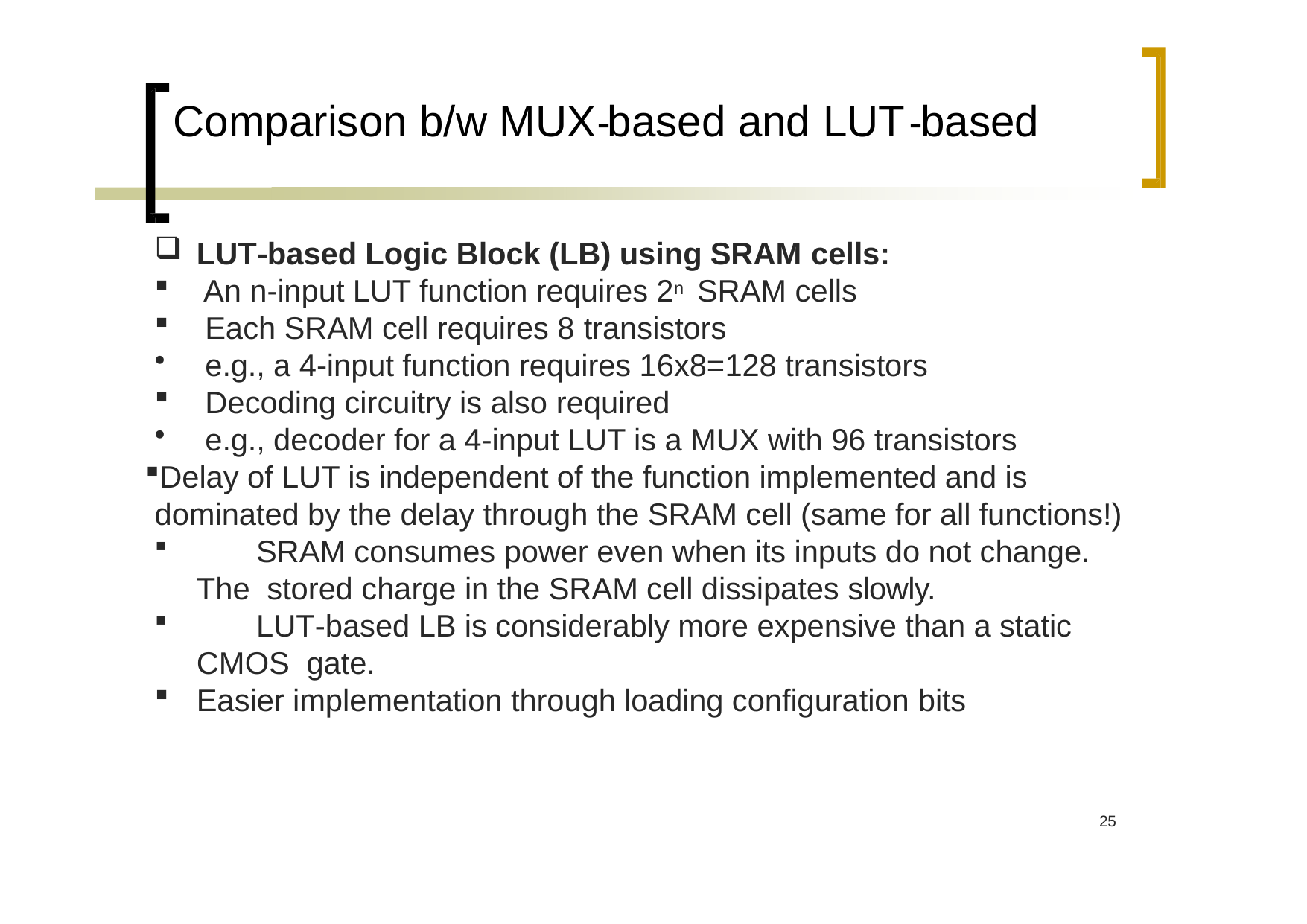

# Comparison b/w MUX based and LUT based

LUT‐based Logic Block (LB) using SRAM cells:
An n‐input LUT function requires 2n SRAM cells
Each SRAM cell requires 8 transistors
e.g., a 4‐input function requires 16x8=128 transistors
Decoding circuitry is also required
e.g., decoder for a 4‐input LUT is a MUX with 96 transistors
Delay of LUT is independent of the function implemented and is  dominated by the delay through the SRAM cell (same for all functions!)
	SRAM consumes power even when its inputs do not change. The  stored charge in the SRAM cell dissipates slowly.
	LUT‐based LB is considerably more expensive than a static CMOS  gate.
Easier implementation through loading configuration bits
25